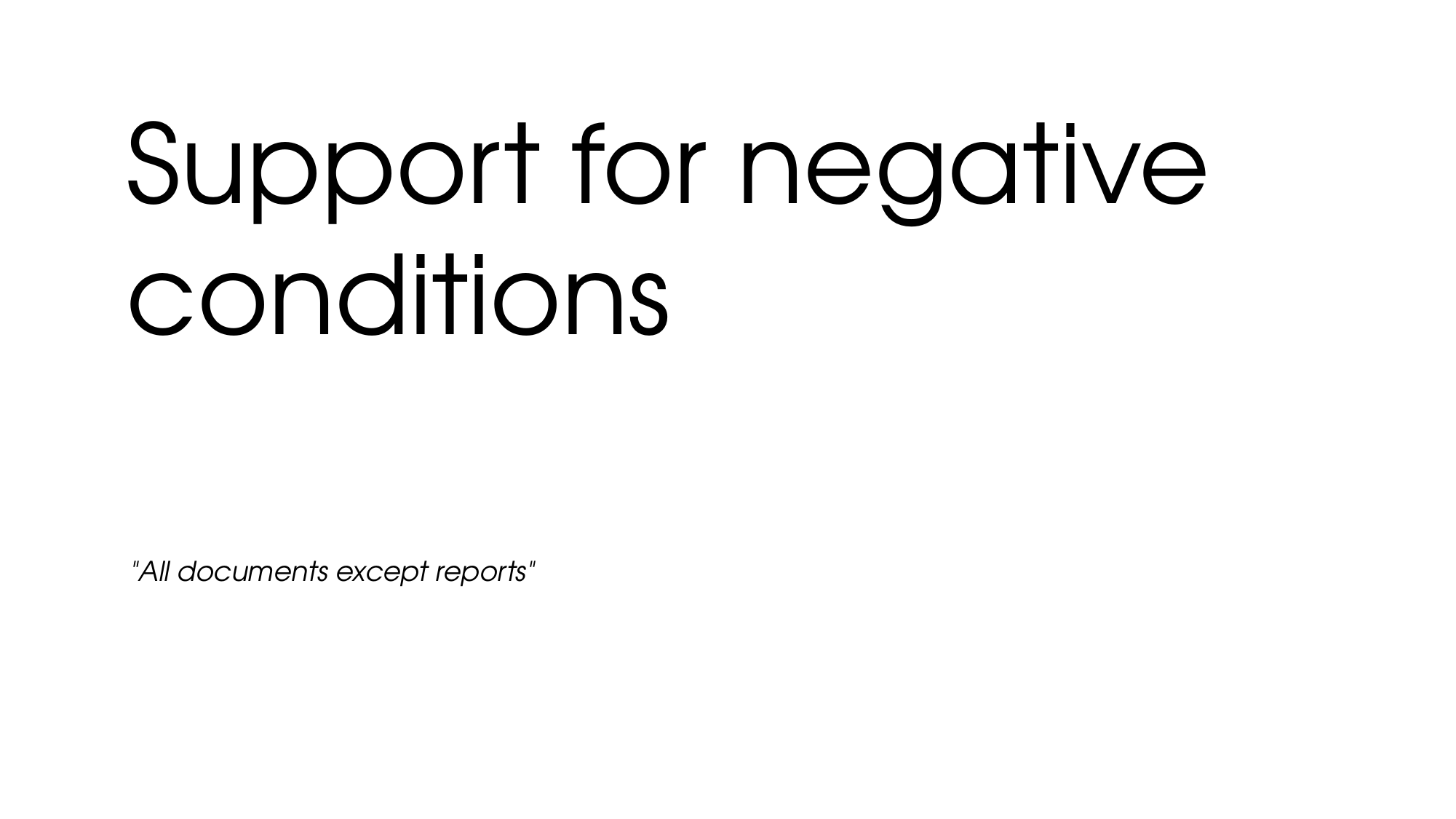

Support for negative conditions
"All documents except reports"